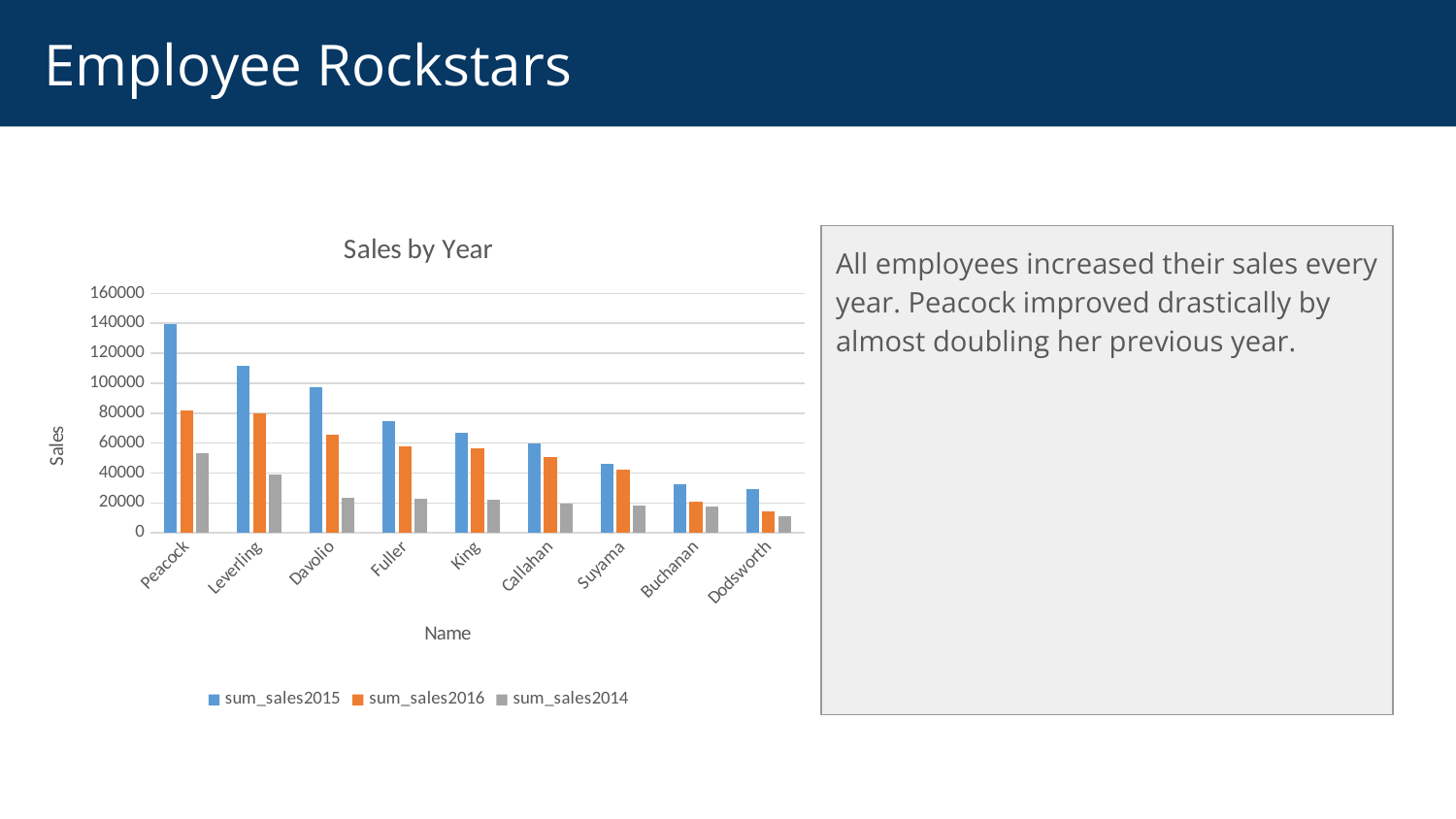

# Employee Rockstars

### Chart: Sales by Year

| Category | sum_sales2015 | sum_sales2016 | sum_sales2014 |
|---|---|---|---|
| Peacock | 139477.7 | 82030.89 | 53114.8 |
| Leverling | 111788.61 | 79955.96 | 38789.0 |
| Davolio | 97533.58 | 65821.13 | 23161.4 |
| Fuller | 74958.6 | 57594.95 | 22834.7 |
| King | 66689.14 | 56502.05 | 21965.2 |
| Callahan | 59776.52 | 50363.11 | 19231.8 |
| Suyama | 45992.0 | 42020.75 | 18104.8 |
| Buchanan | 32595.05 | 21007.5 | 17731.1 |
| Dodsworth | 29577.55 | 14475.0 | 11365.7 |
All employees increased their sales every year. Peacock improved drastically by almost doubling her previous year.